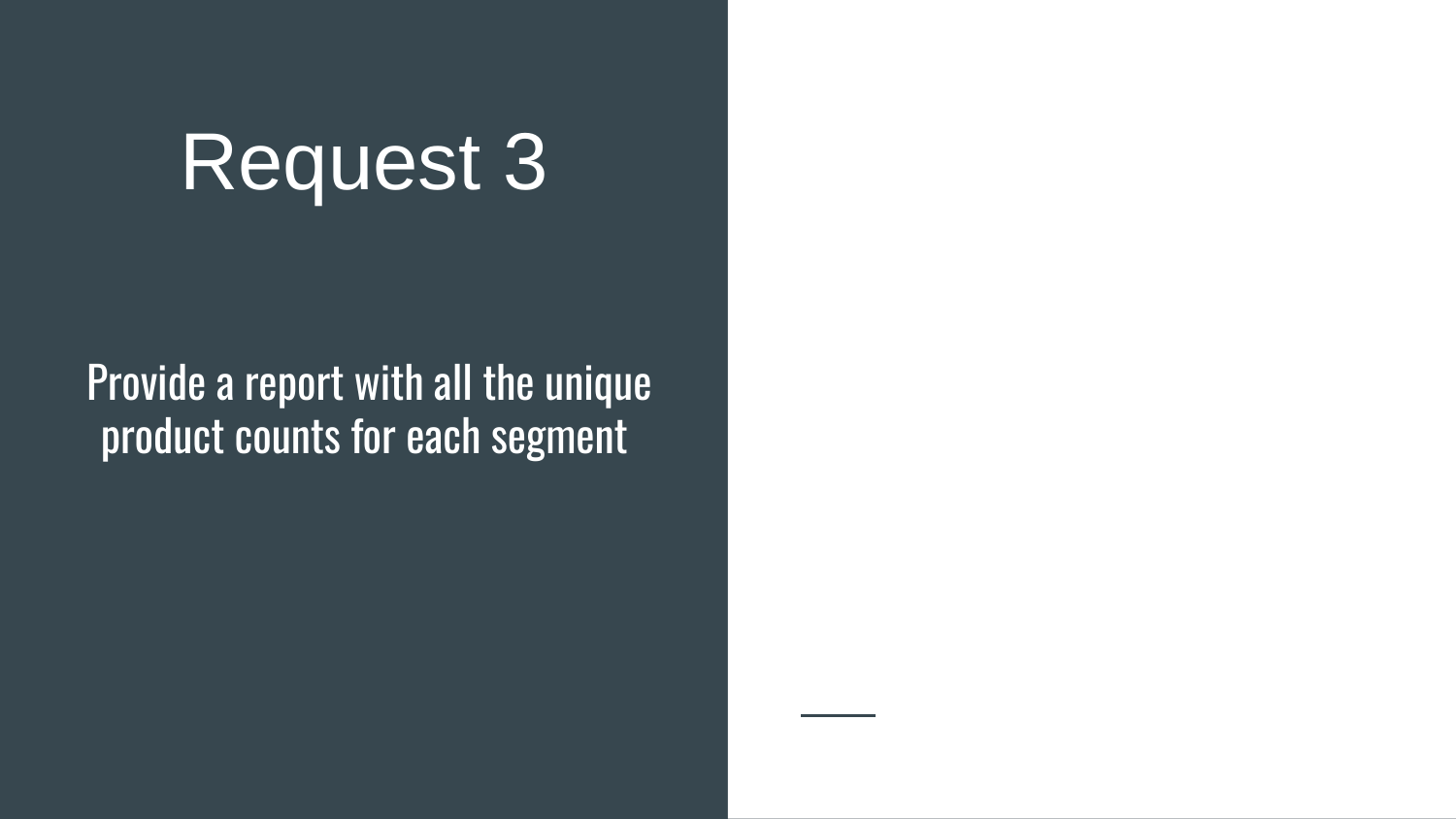

Request 3
# Provide a report with all the unique product counts for each segment